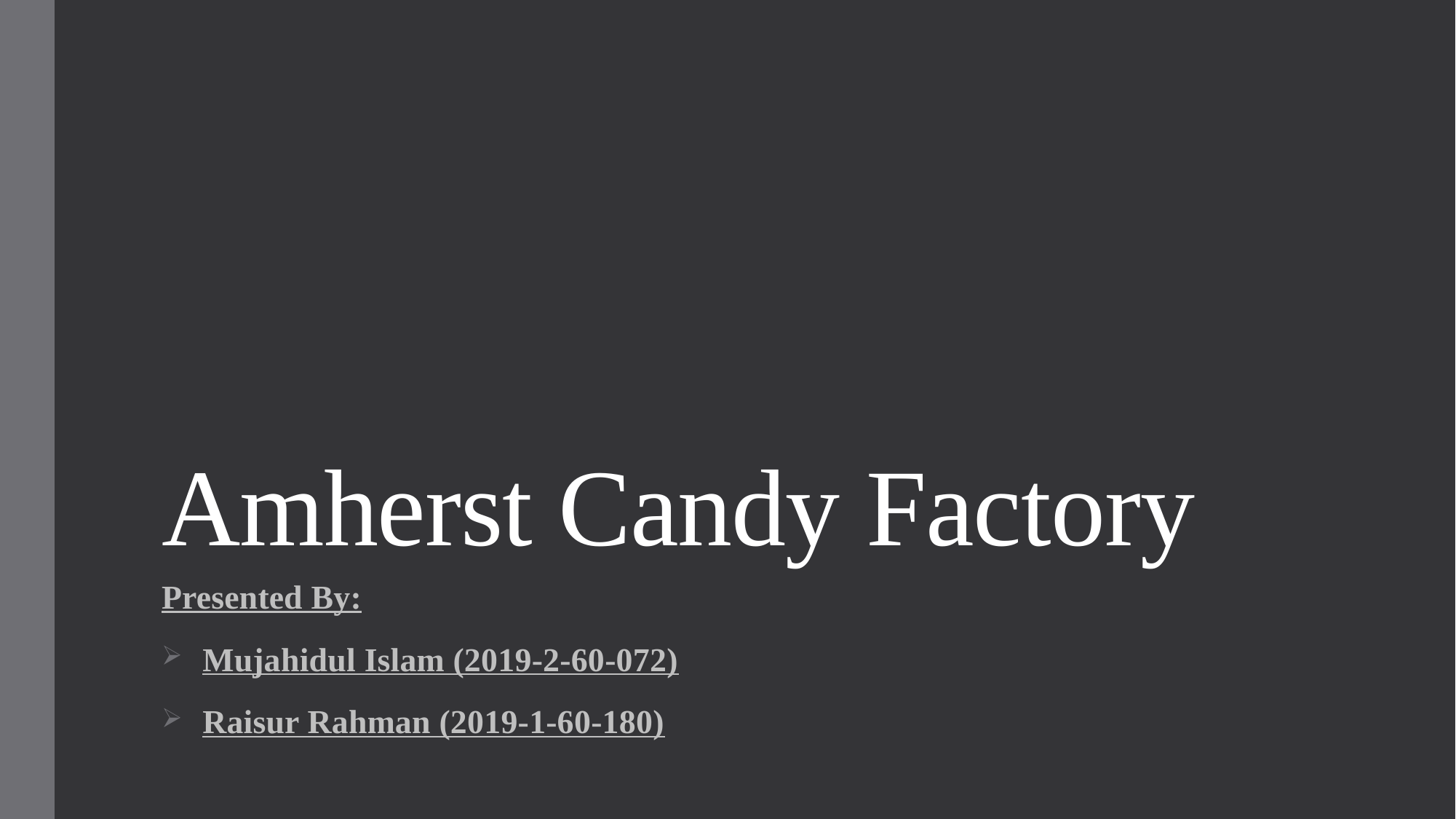

# Amherst Candy Factory
Presented By:
Mujahidul Islam (2019-2-60-072)
Raisur Rahman (2019-1-60-180)